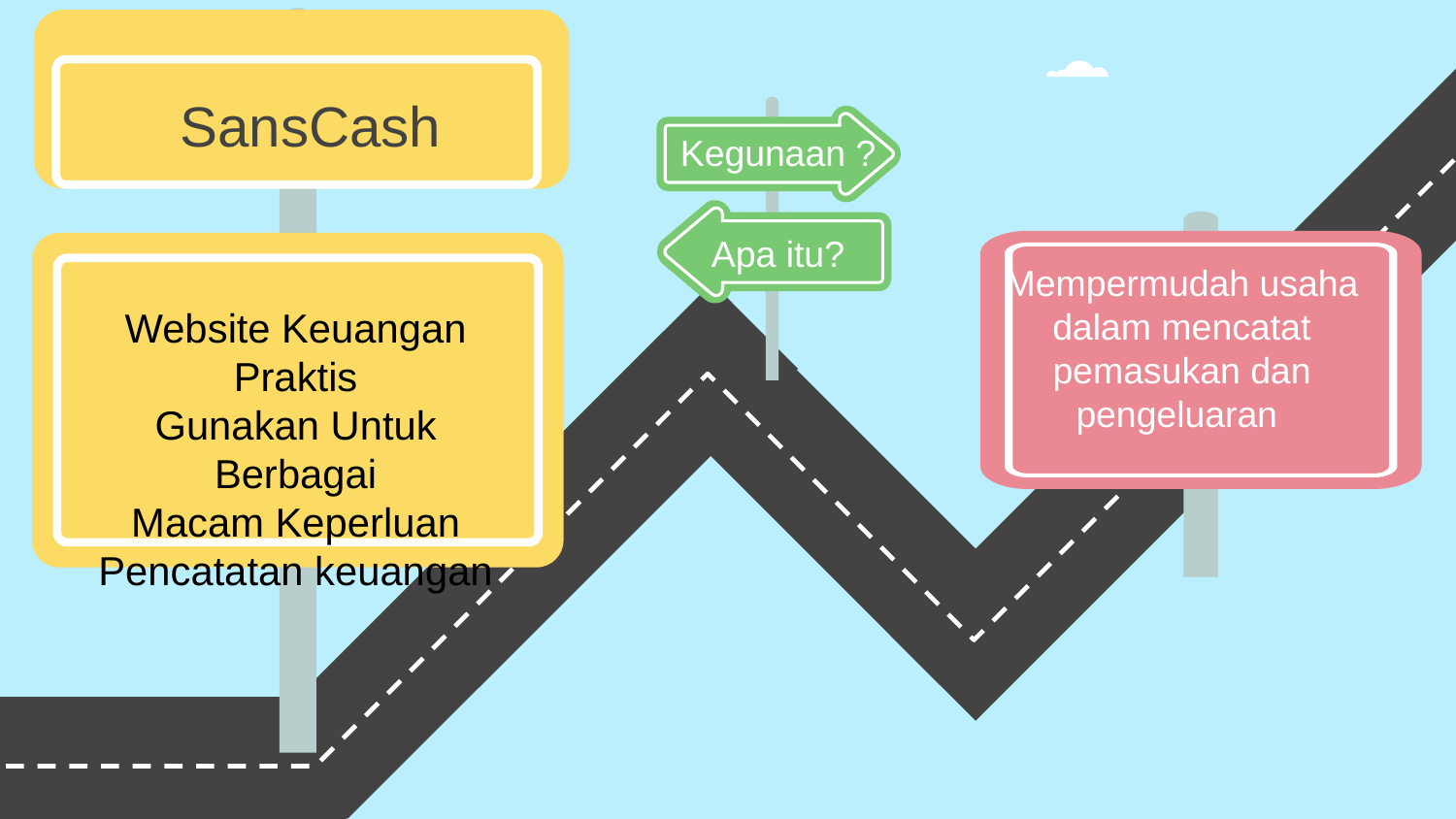

# SansCash

Kegunaan ?

Apa itu?
Mempermudah usaha dalam mencatat pemasukan dan pengeluaran
Website Keuangan Praktis
Gunakan Untuk Berbagai
Macam Keperluan Pencatatan keuangan